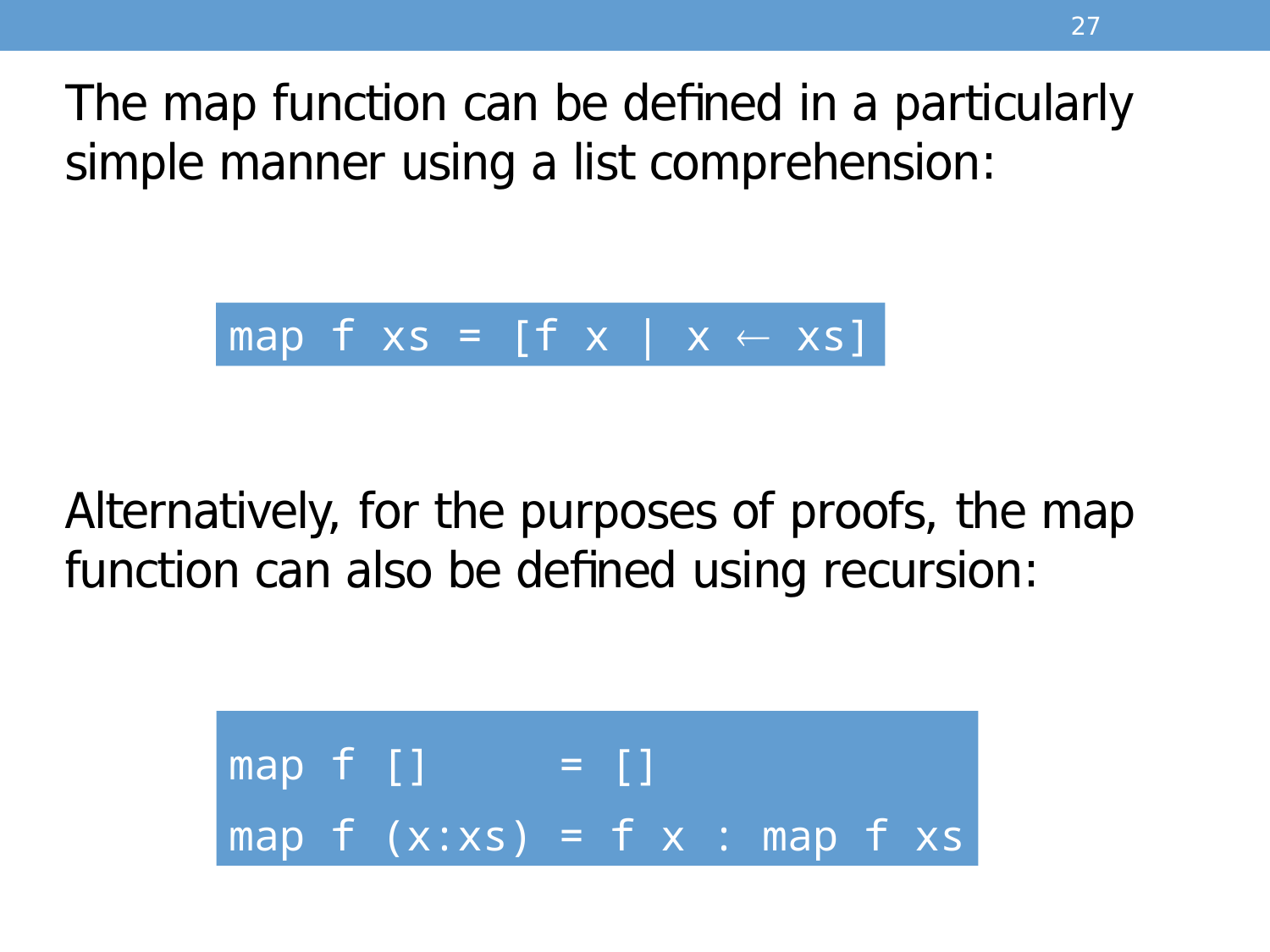

27
The map function can be defined in a particularly simple manner using a list comprehension:
map f xs = [f x | x ← xs]
Alternatively, for the purposes of proofs, the map function can also be defined using recursion:
map f []     = []
map f (x:xs) = f x : map f xs